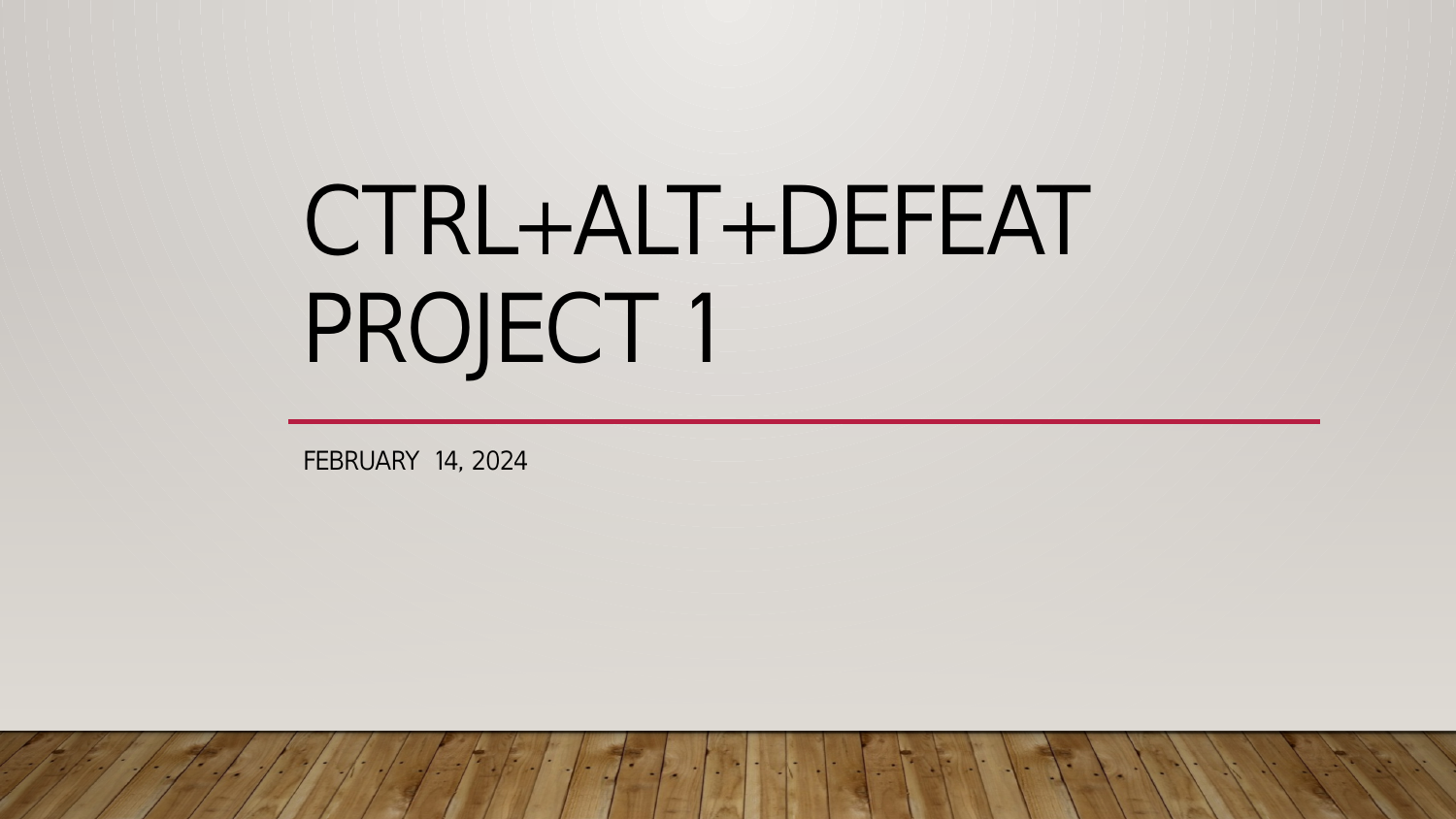

# Ctrl+Alt+Defeat Project 1
February  14, 2024